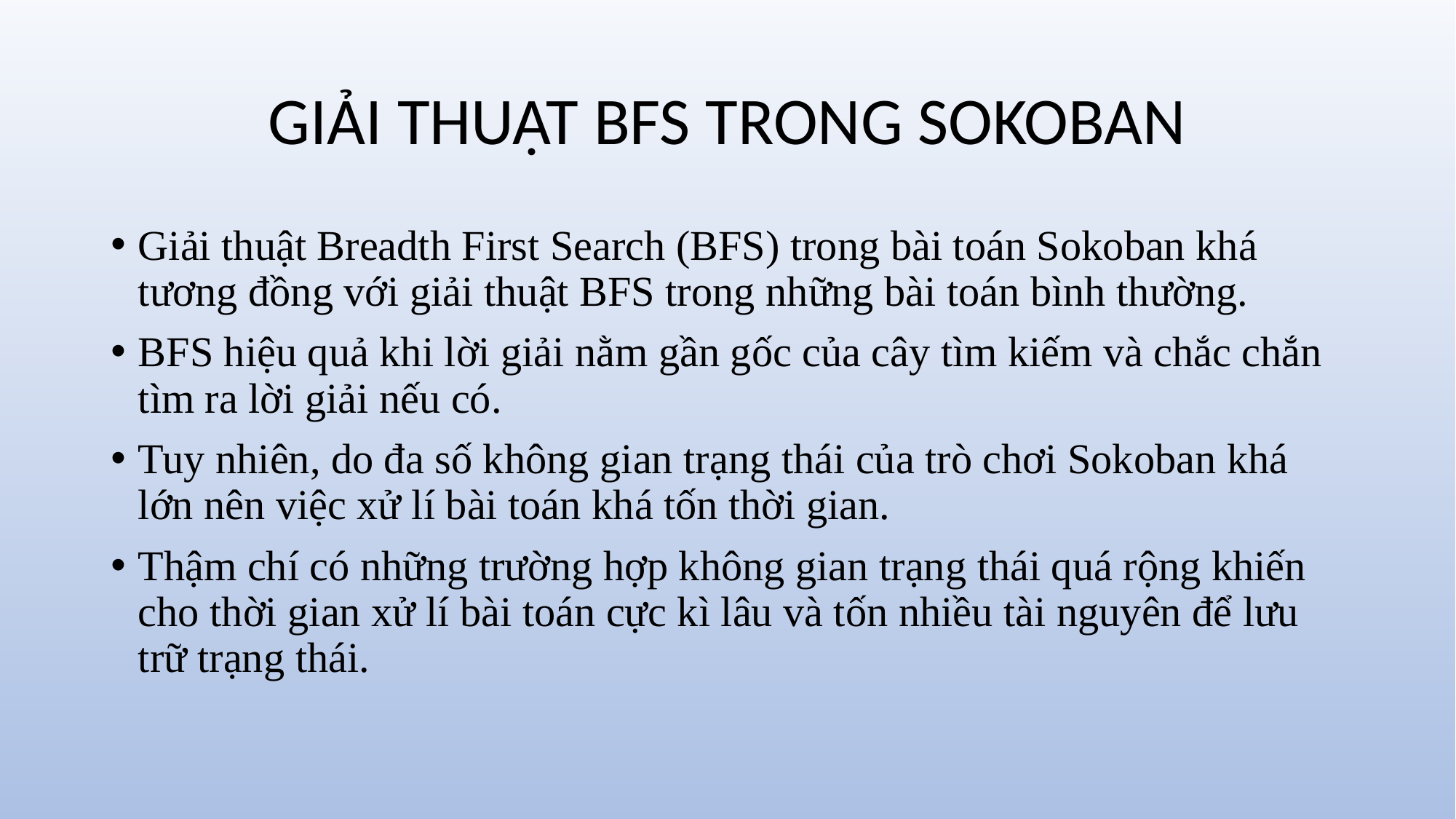

# GIẢI THUẬT BFS TRONG SOKOBAN
Giải thuật Breadth First Search (BFS) trong bài toán Sokoban khá tương đồng với giải thuật BFS trong những bài toán bình thường.
BFS hiệu quả khi lời giải nằm gần gốc của cây tìm kiếm và chắc chắn tìm ra lời giải nếu có.
Tuy nhiên, do đa số không gian trạng thái của trò chơi Sokoban khá lớn nên việc xử lí bài toán khá tốn thời gian.
Thậm chí có những trường hợp không gian trạng thái quá rộng khiến cho thời gian xử lí bài toán cực kì lâu và tốn nhiều tài nguyên để lưu trữ trạng thái.